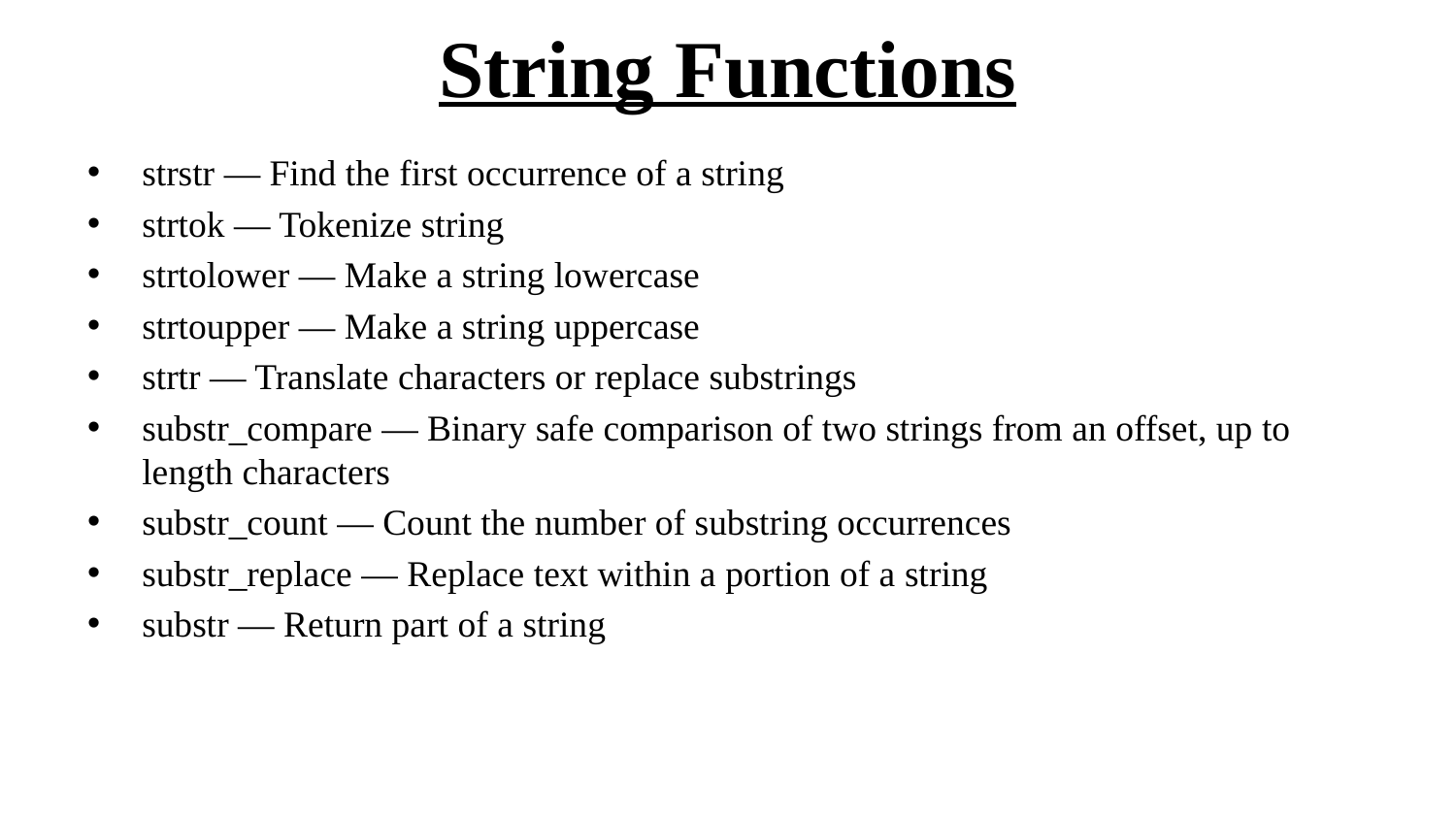

# String Functions
strstr — Find the first occurrence of a string
strtok — Tokenize string
strtolower — Make a string lowercase
strtoupper — Make a string uppercase
strtr — Translate characters or replace substrings
substr_compare — Binary safe comparison of two strings from an offset, up to length characters
substr_count — Count the number of substring occurrences
substr_replace — Replace text within a portion of a string
substr — Return part of a string